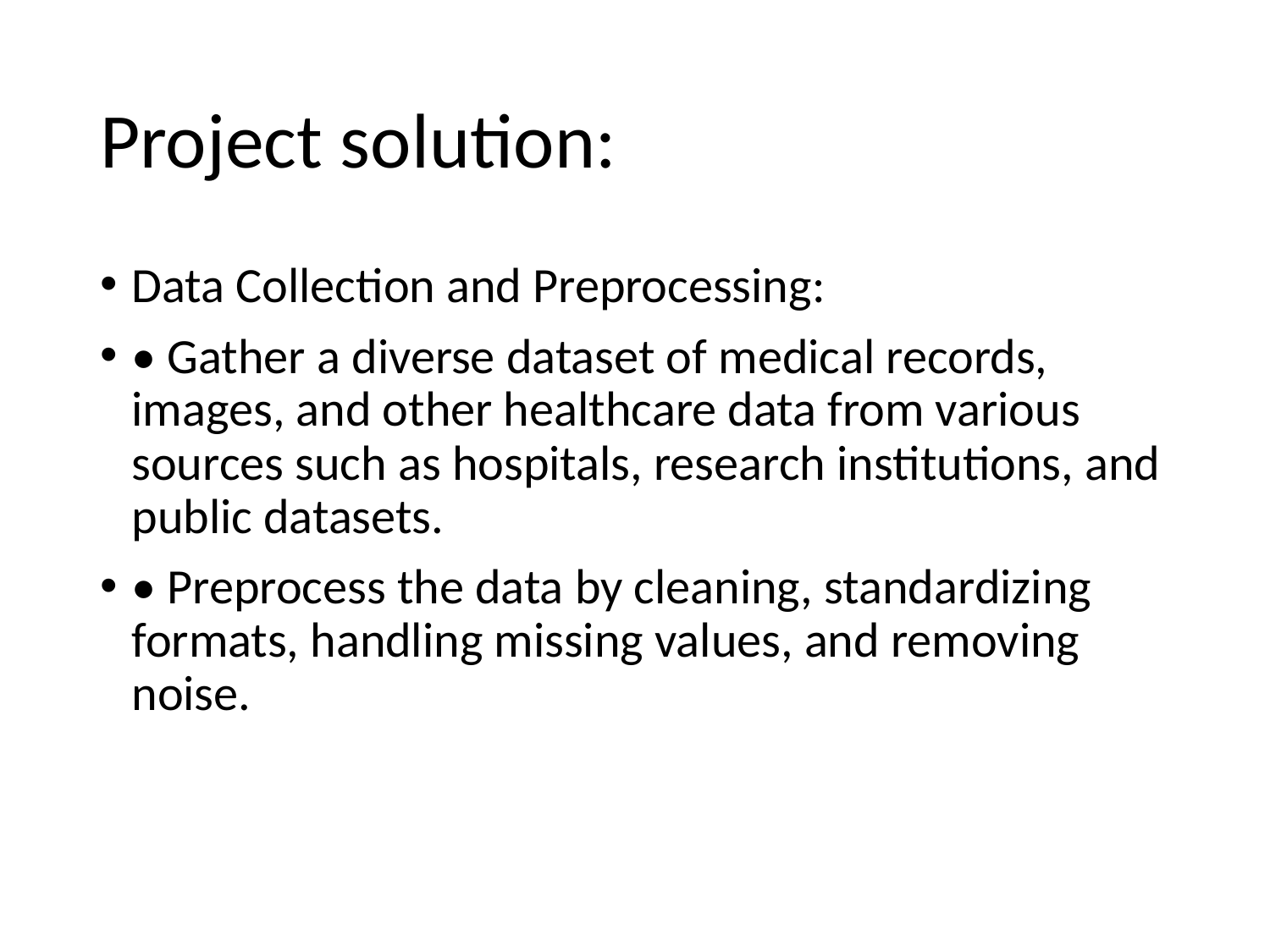

# Project solution:
Data Collection and Preprocessing:
• Gather a diverse dataset of medical records, images, and other healthcare data from various sources such as hospitals, research institutions, and public datasets.
• Preprocess the data by cleaning, standardizing formats, handling missing values, and removing noise.